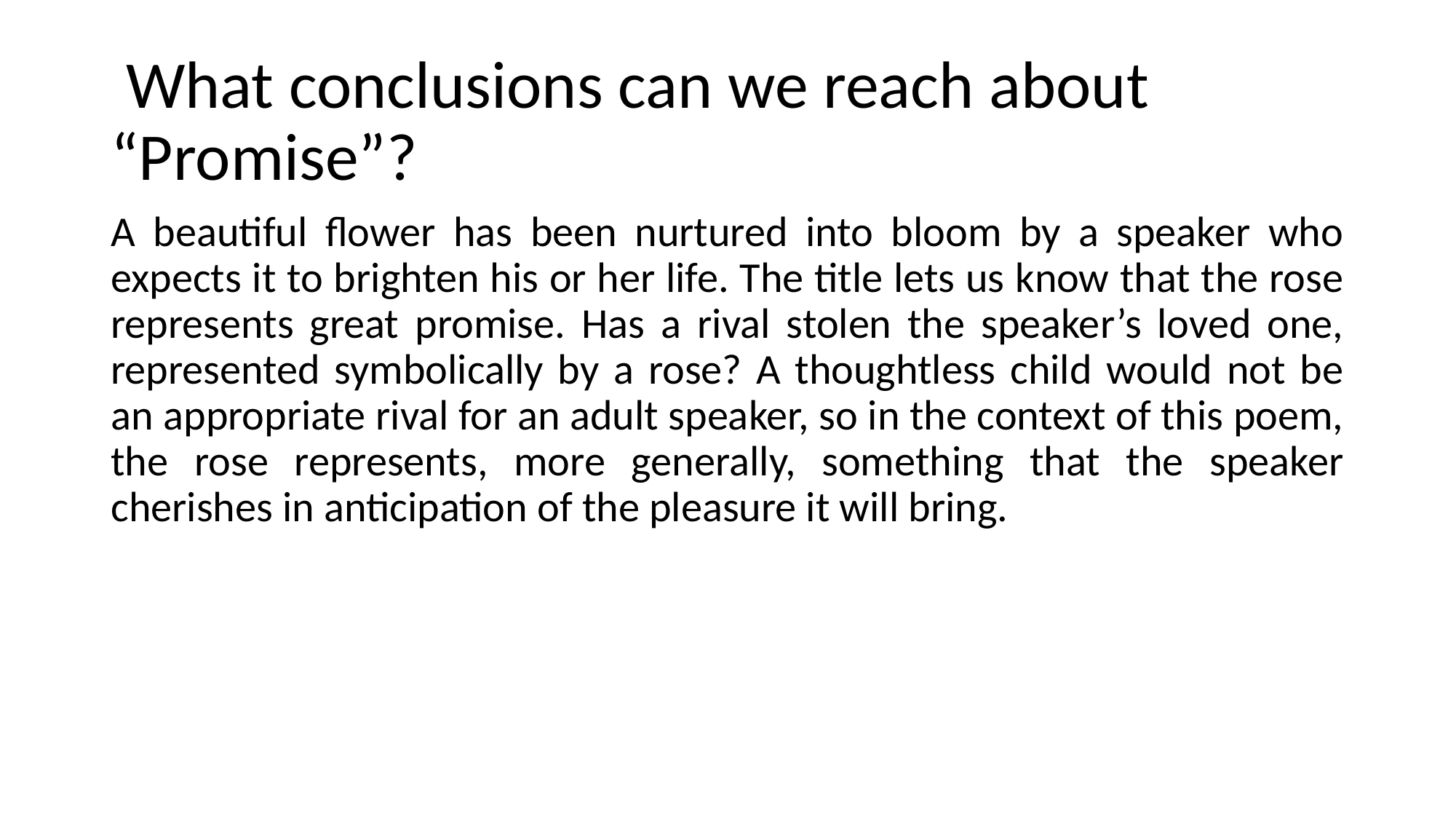

# What conclusions can we reach about “Promise”?
A beautiful flower has been nurtured into bloom by a speaker who expects it to brighten his or her life. The title lets us know that the rose represents great promise. Has a rival stolen the speaker’s loved one, represented symbolically by a rose? A thoughtless child would not be an appropriate rival for an adult speaker, so in the context of this poem, the rose represents, more generally, something that the speaker cherishes in anticipation of the pleasure it will bring.